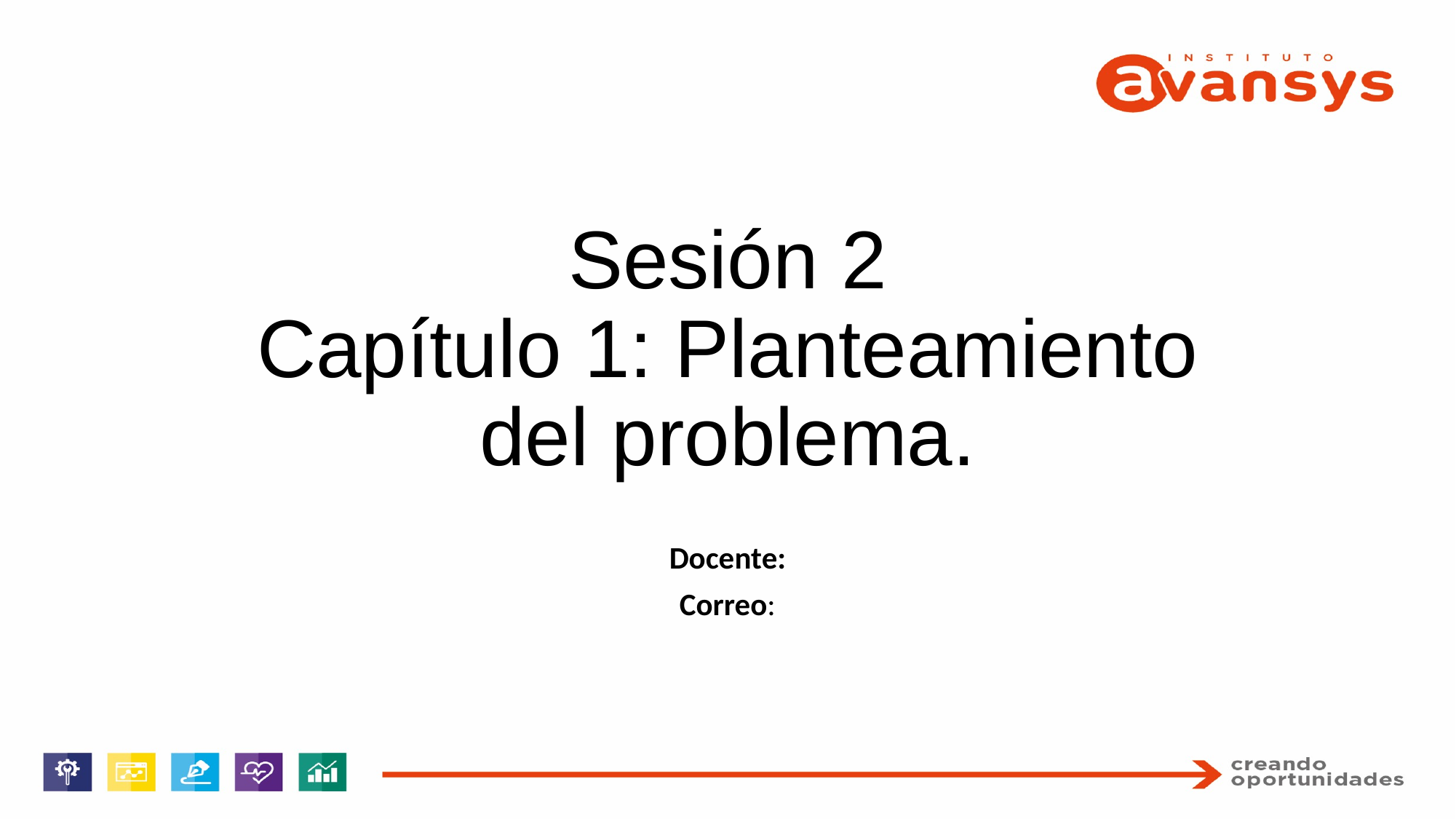

# Sesión 2 Capítulo 1: Planteamiento del problema.
Docente:
Correo: